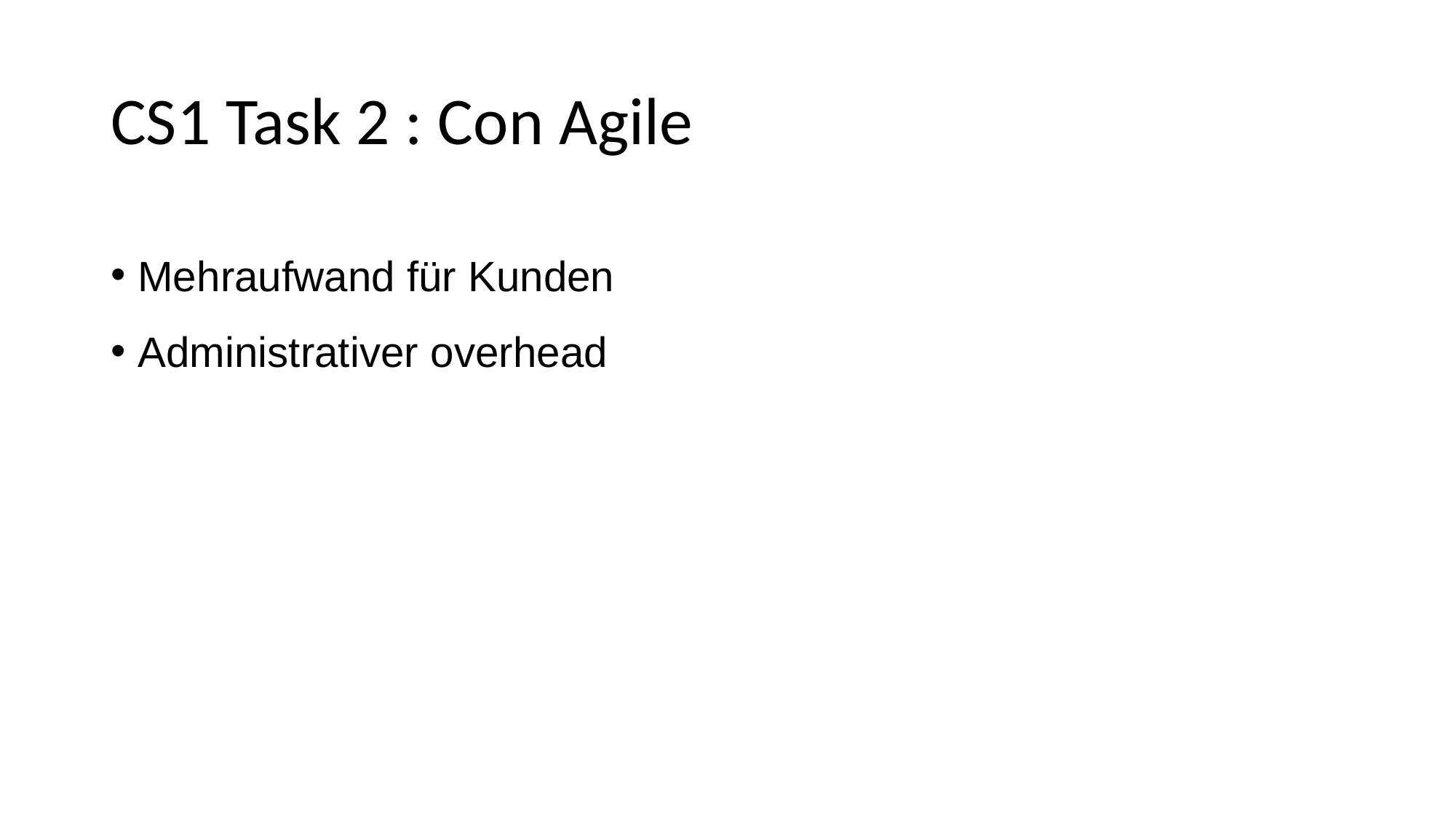

CS1 Task 2 : Con Agile
Mehraufwand für Kunden
Administrativer overhead